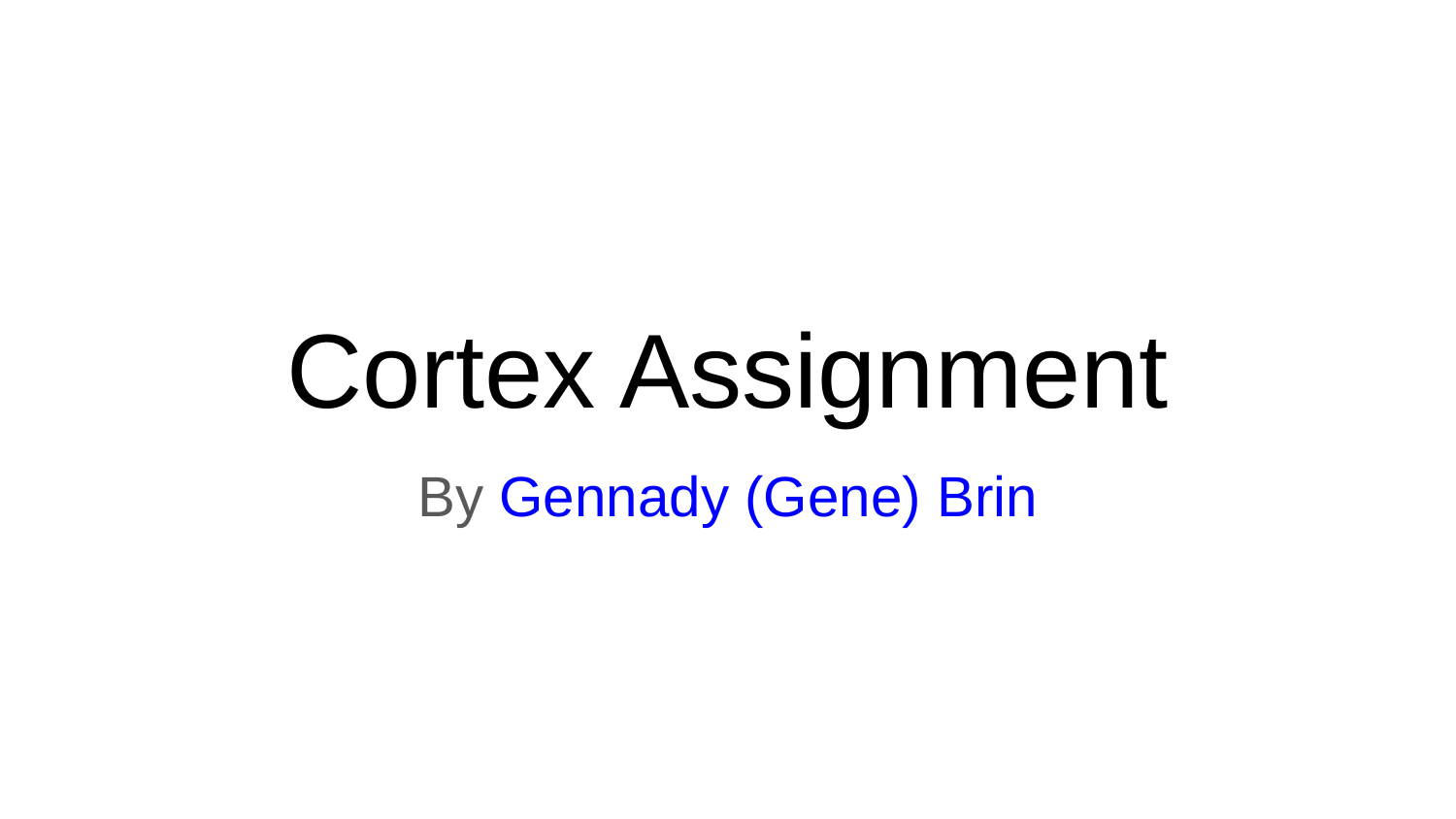

# Cortex Assignment
By Gennady (Gene) Brin